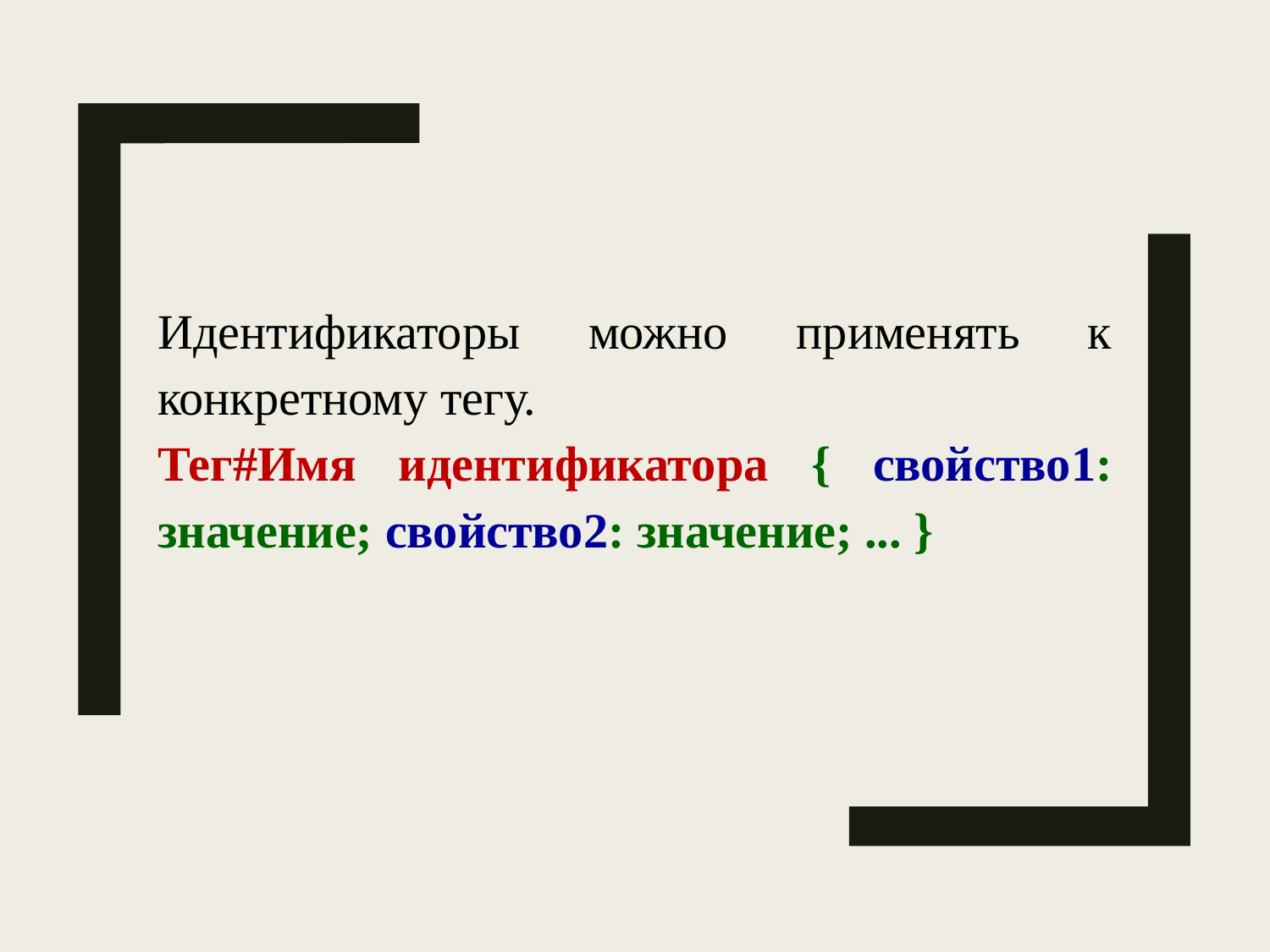

Идентификаторы можно применять к конкретному тегу.
Тег#Имя идентификатора { свойство1: значение; свойство2: значение; ... }